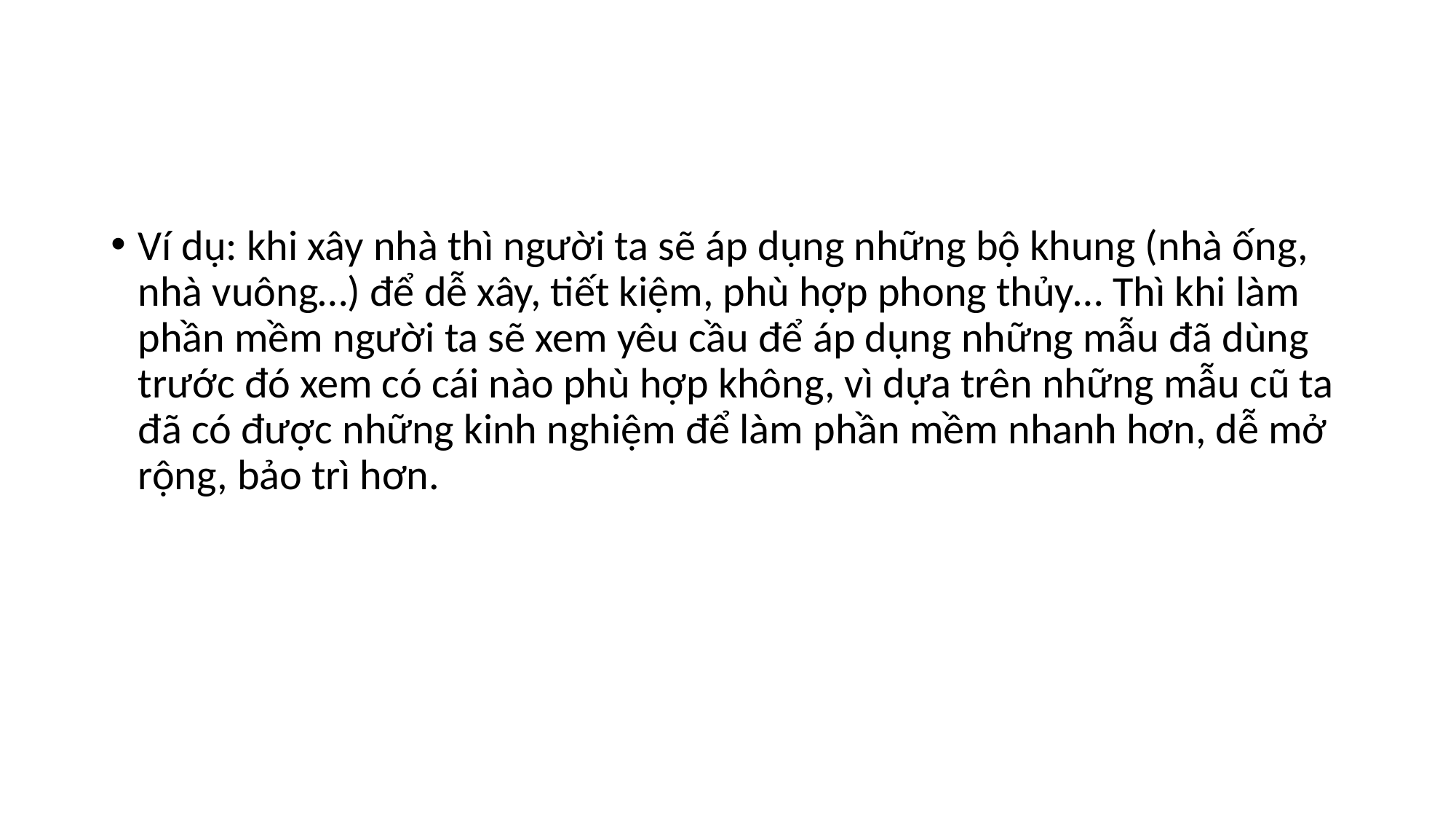

#
Ví dụ: khi xây nhà thì người ta sẽ áp dụng những bộ khung (nhà ống, nhà vuông…) để dễ xây, tiết kiệm, phù hợp phong thủy… Thì khi làm phần mềm người ta sẽ xem yêu cầu để áp dụng những mẫu đã dùng trước đó xem có cái nào phù hợp không, vì dựa trên những mẫu cũ ta đã có được những kinh nghiệm để làm phần mềm nhanh hơn, dễ mở rộng, bảo trì hơn.